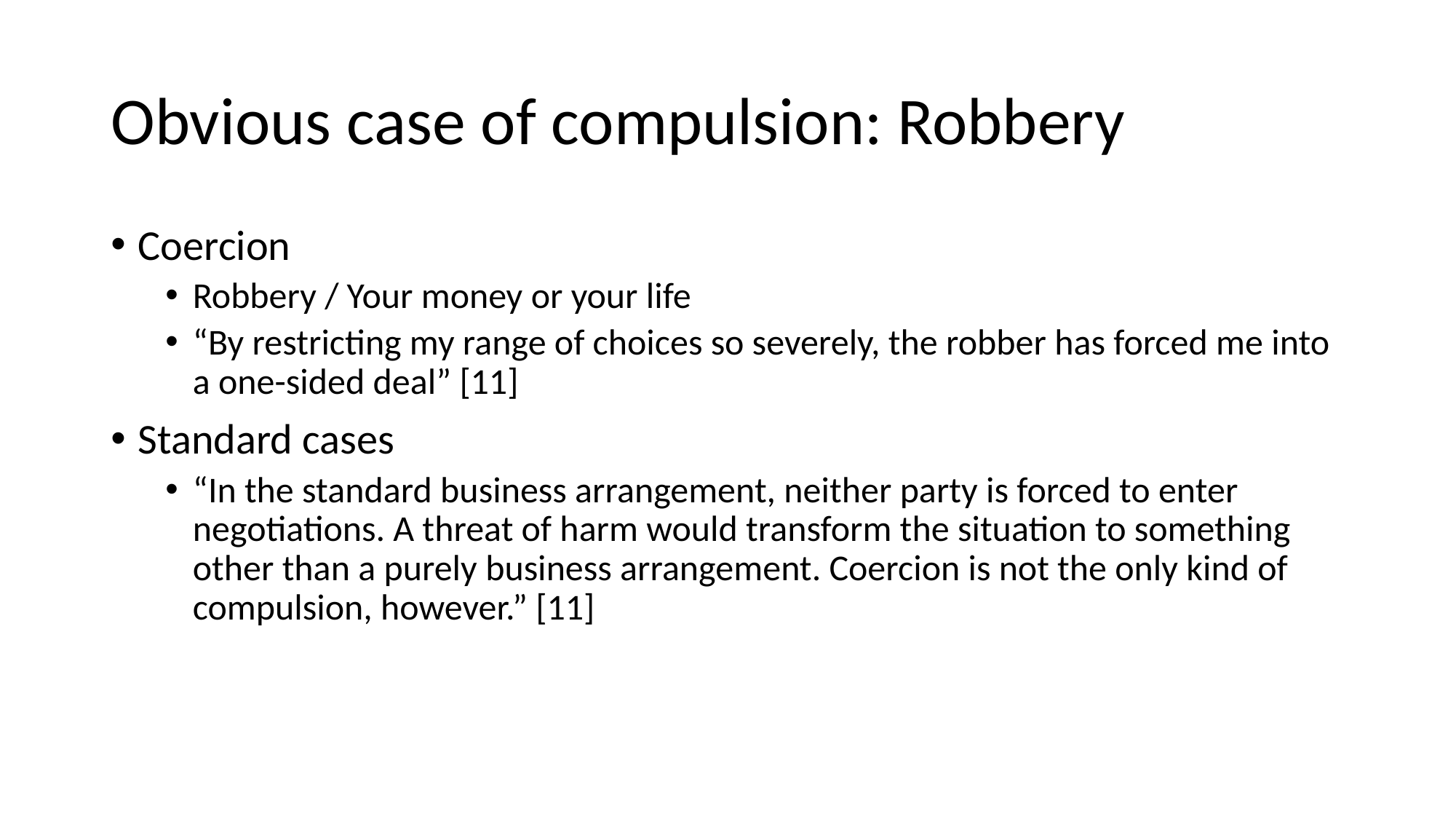

# Obvious case of compulsion: Robbery
Coercion
Robbery / Your money or your life
“By restricting my range of choices so severely, the robber has forced me into a one-sided deal” [11]
Standard cases
“In the standard business arrangement, neither party is forced to enter negotiations. A threat of harm would transform the situation to something other than a purely business arrangement. Coercion is not the only kind of compulsion, however.” [11]